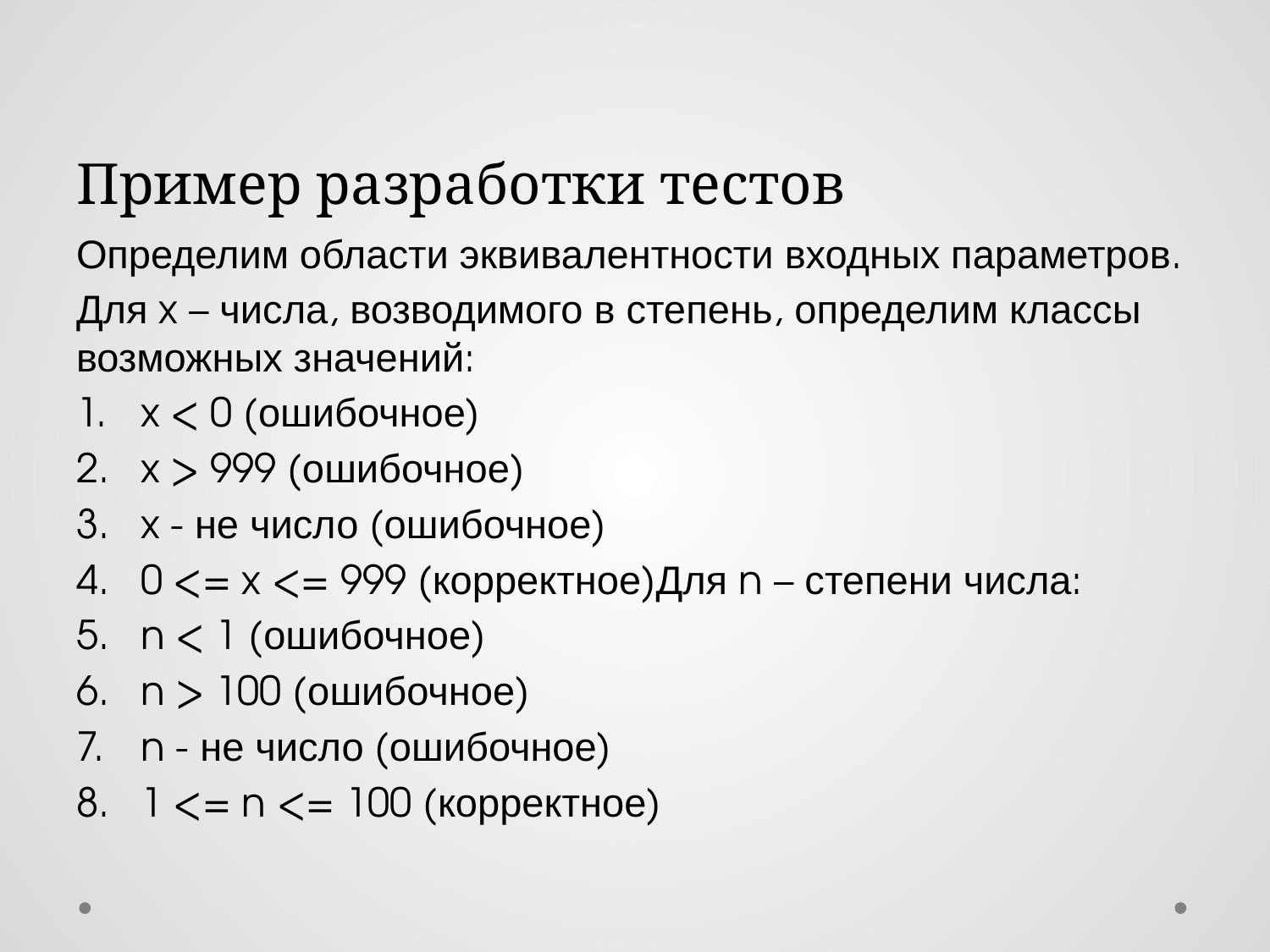

# Пример разработки тестов
Определим области эквивалентности входных параметров.
Для x – числа, возводимого в степень, определим классы возможных значений:
x < 0 (ошибочное)
x > 999 (ошибочное)
x - не число (ошибочное)
0 <= x <= 999 (корректное)Для n – степени числа:
n < 1 (ошибочное)
n > 100 (ошибочное)
n - не число (ошибочное)
1 <= n <= 100 (корректное)